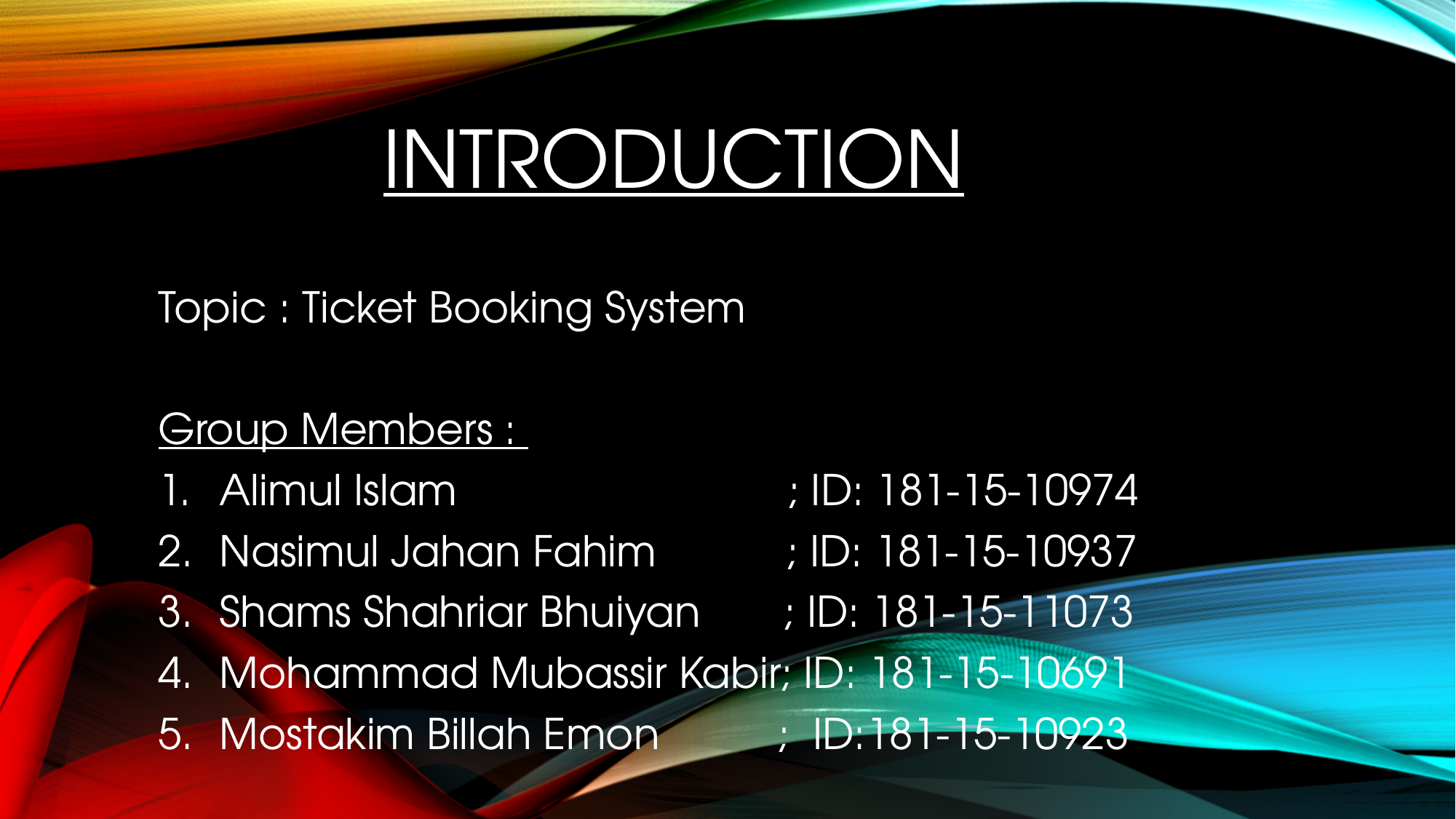

# Introduction
Topic : Ticket Booking System

Group Members :
Alimul Islam                            ; ID: 181-15-10974
Nasimul Jahan Fahim           ; ID: 181-15-10937
Shams Shahriar Bhuiyan       ; ID: 181-15-11073
Mohammad Mubassir Kabir; ID: 181-15-10691
Mostakim Billah Emon          ;  ID:181-15-10923